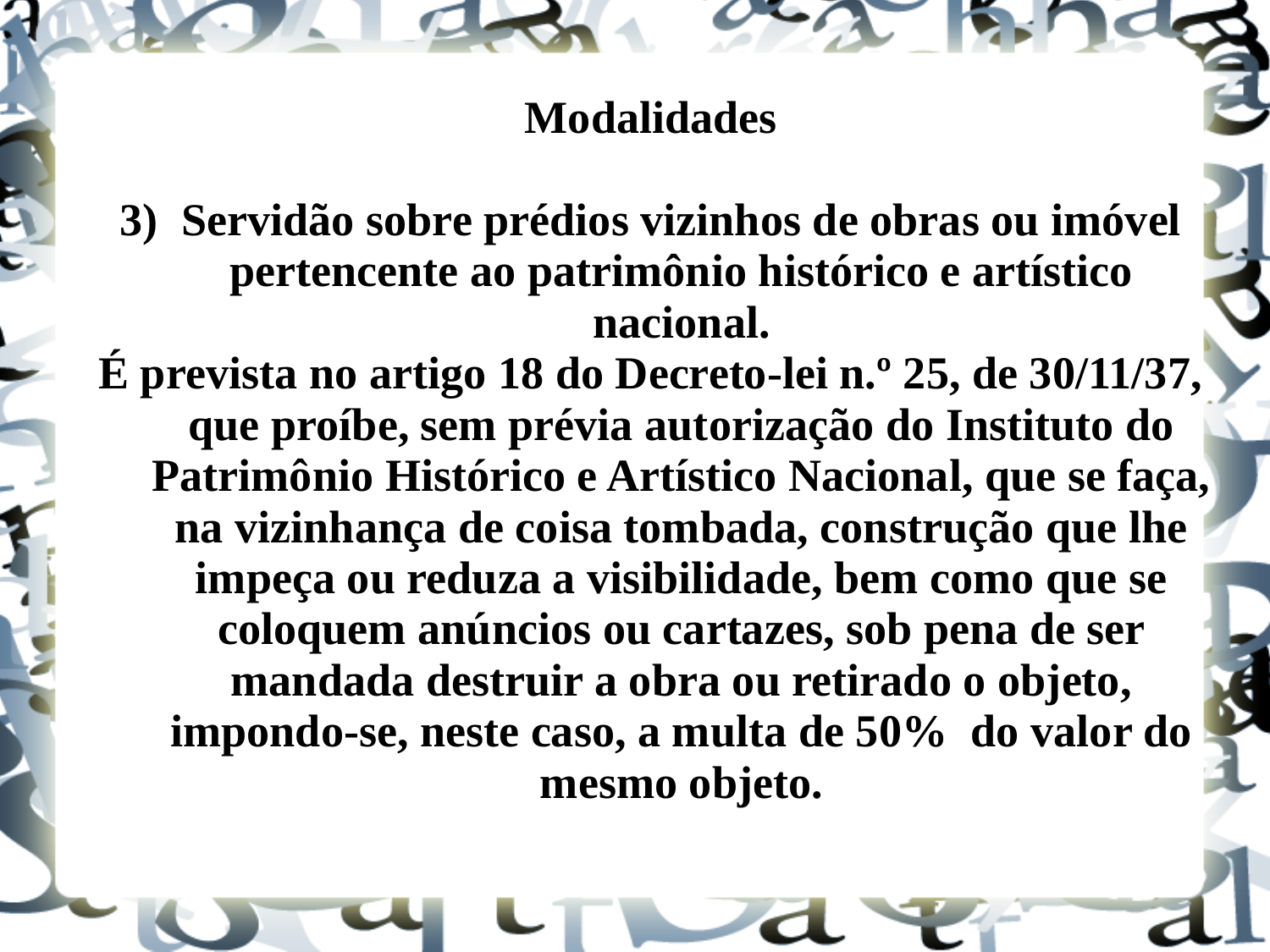

Modalidades

3) 	Servidão sobre prédios vizinhos de obras ou imóvel pertencente ao patrimônio histórico e artístico nacional.
É prevista no artigo 18 do Decreto-lei n.º 25, de 30/11/37, que proíbe, sem prévia autorização do Instituto do Patrimônio Histórico e Artístico Nacional, que se faça, na vizinhança de coisa tombada, construção que lhe impeça ou reduza a visibilidade, bem como que se coloquem anúncios ou cartazes, sob pena de ser mandada destruir a obra ou retirado o objeto, impondo-se, neste caso, a multa de 50%  do valor do mesmo objeto.